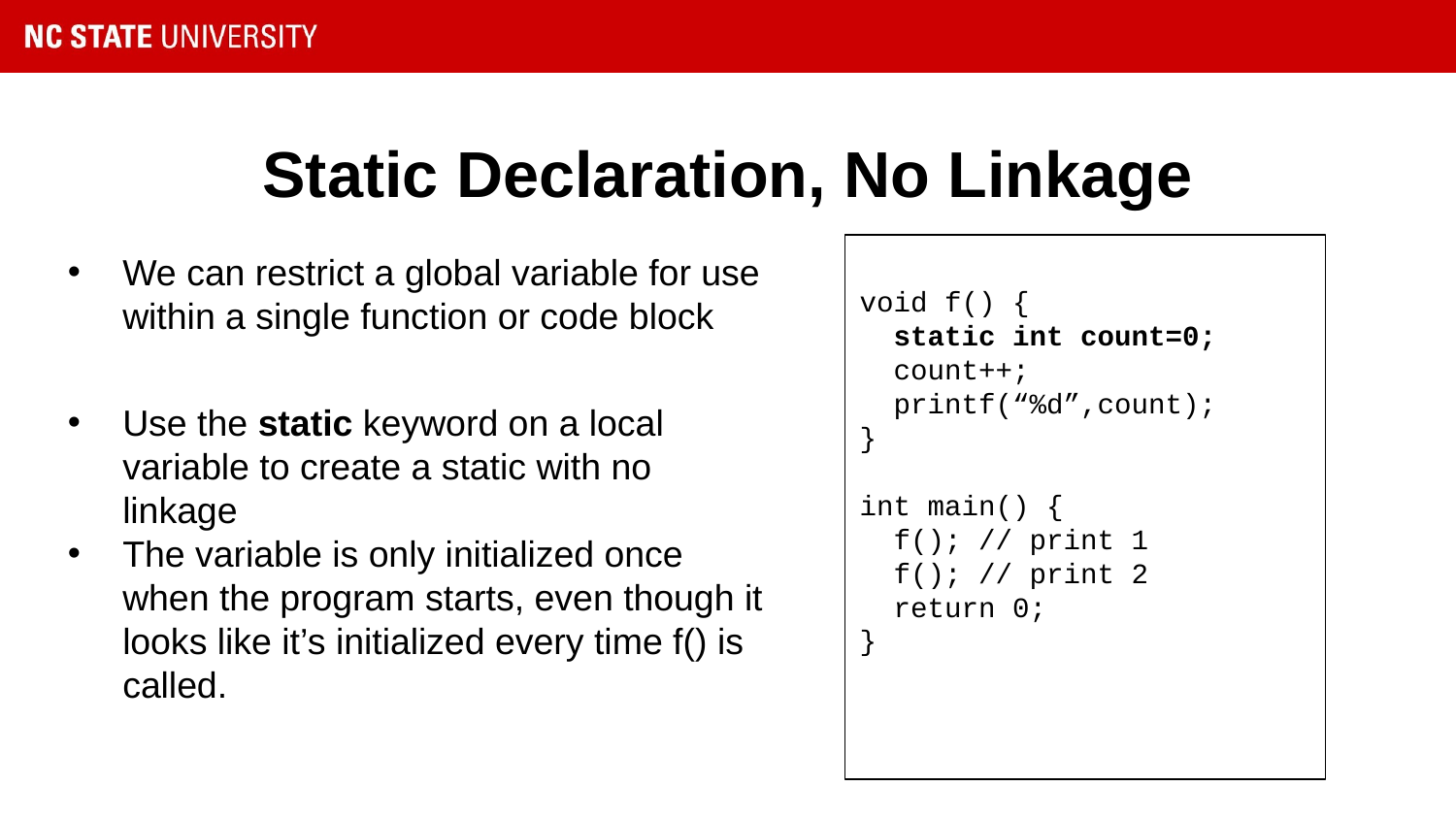

# Static Declaration, No Linkage
We can restrict a global variable for use within a single function or code block

Use the static keyword on a local variable to create a static with no linkage
The variable is only initialized once when the program starts, even though it looks like it’s initialized every time f() is called.

void f() {
  static int count=0;
  count++;
  printf(“%d”,count);
}

int main() {
  f(); // print 1
  f(); // print 2
  return 0;
}